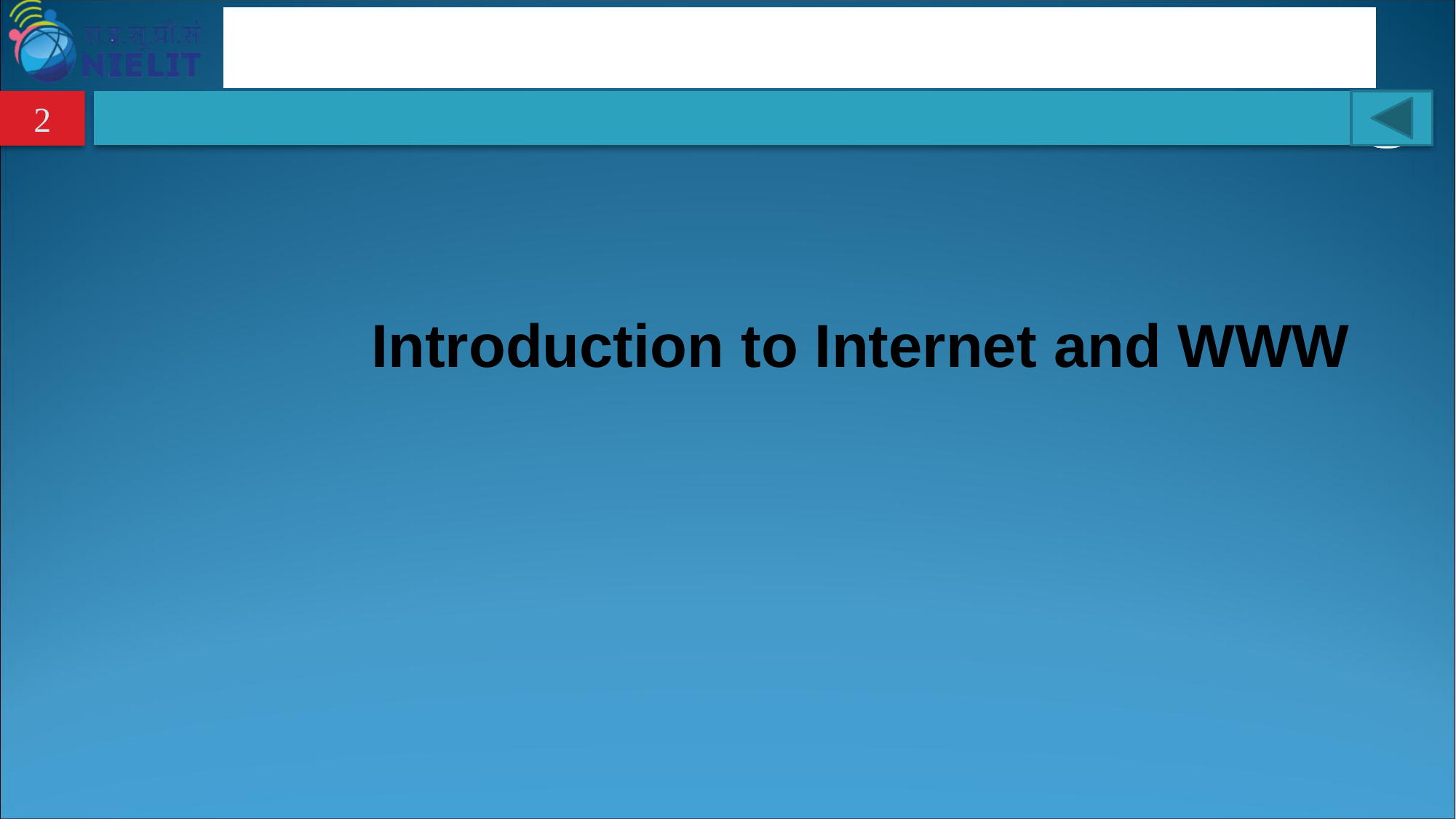

2
# Introduction to Internet and WWW